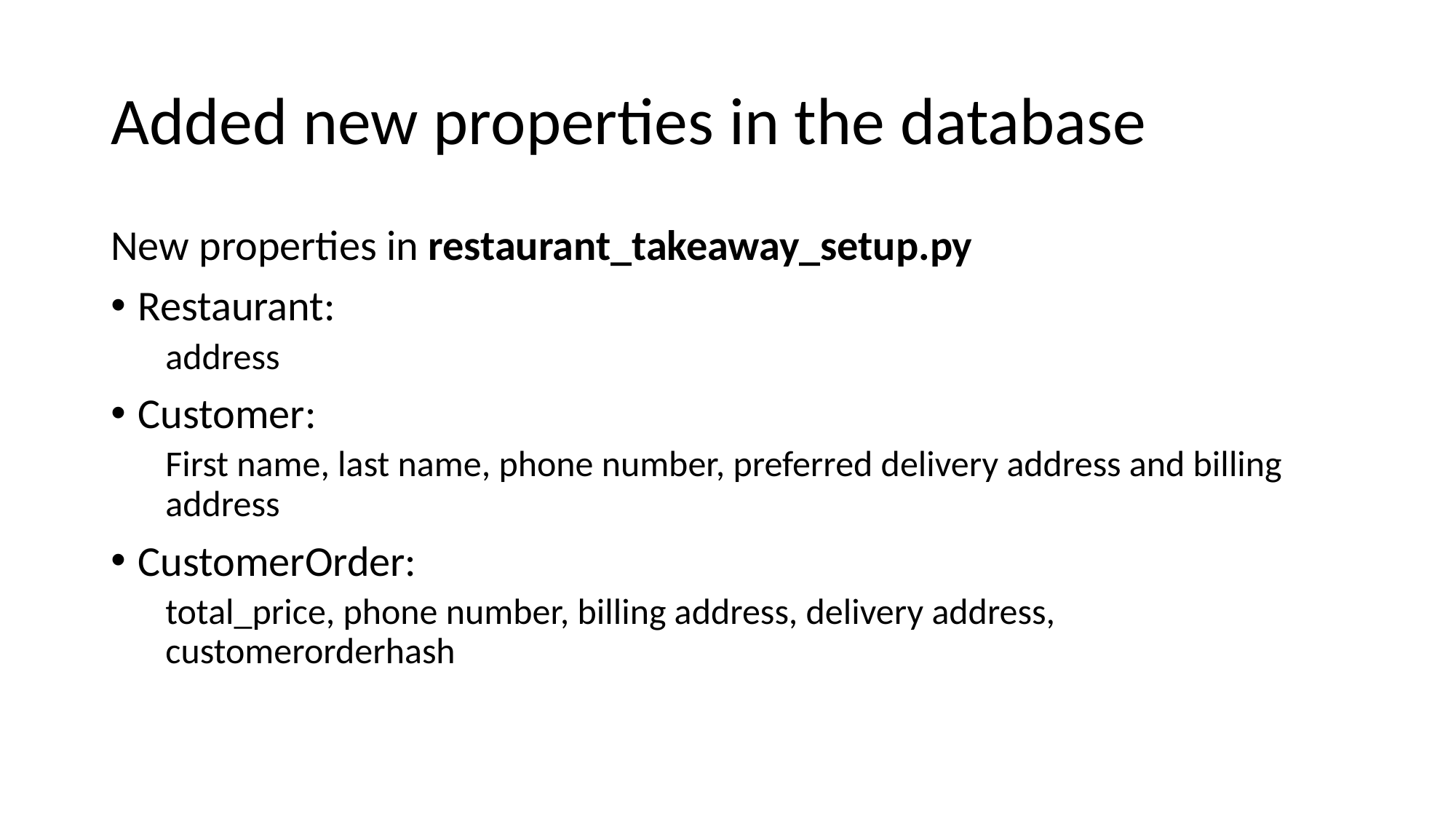

# Added new properties in the database
New properties in restaurant_takeaway_setup.py
Restaurant:
address
Customer:
First name, last name, phone number, preferred delivery address and billing address
CustomerOrder:
total_price, phone number, billing address, delivery address, customerorderhash